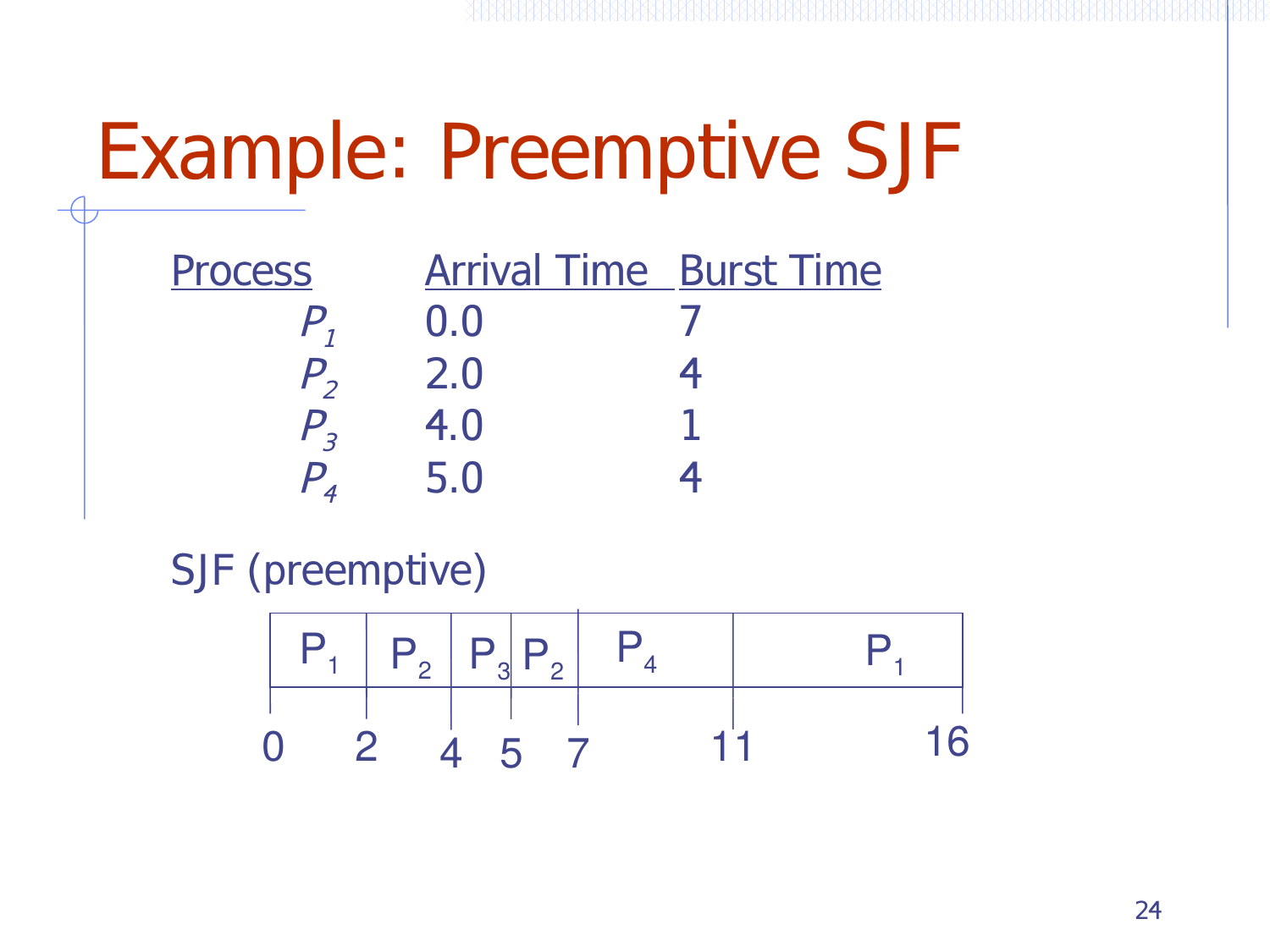

# Example: Preemptive SJF
Process	Arrival Time  	Burst Time
	P1	0.0		7
	P2	2.0		4
	P3	4.0		1
	P4	5.0		4

SJF (preemptive)

P4
P1
P1
P2
P3
P2

16
0
2
11
4
5
7
24